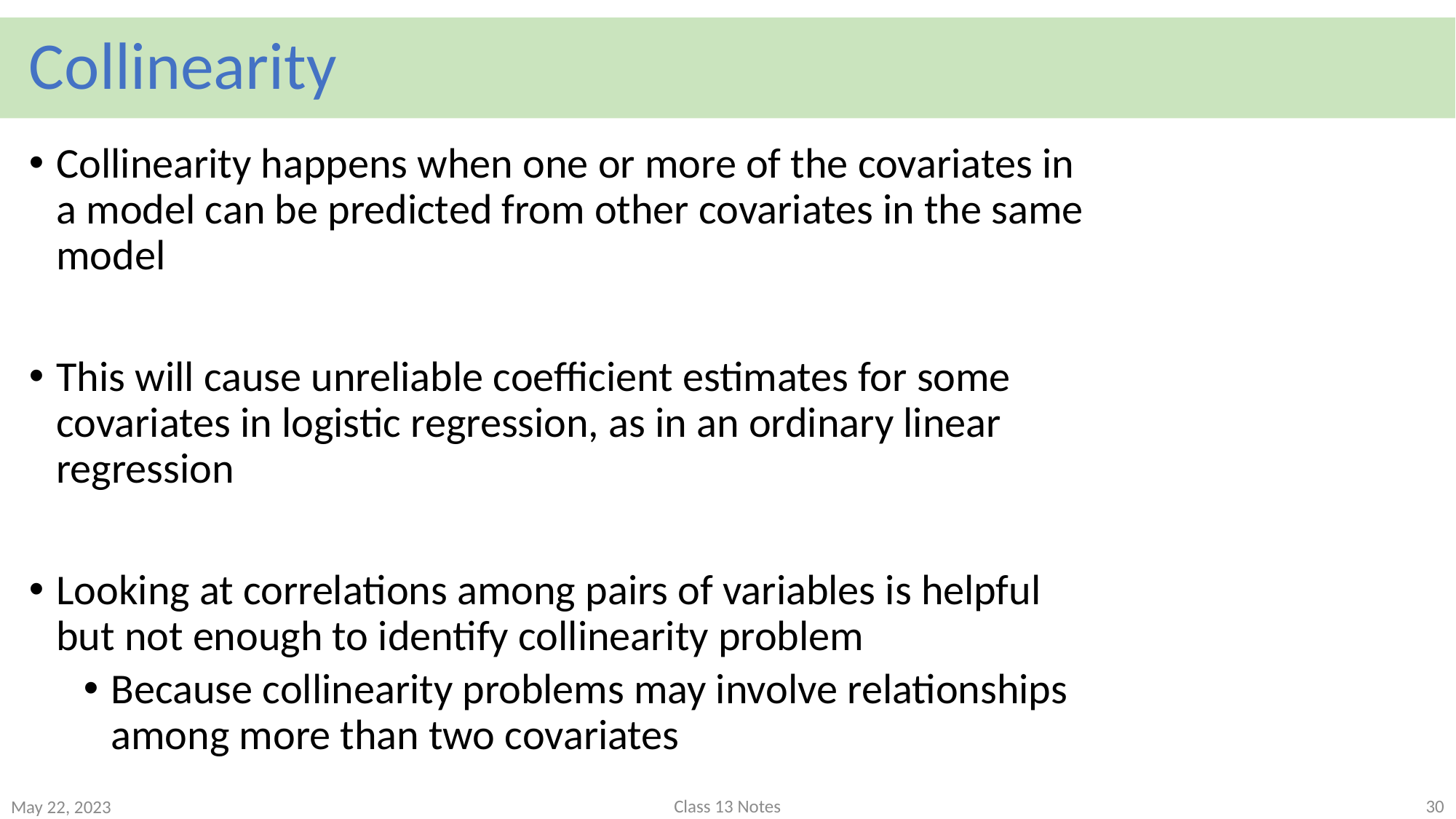

# Collinearity
Collinearity happens when one or more of the covariates in a model can be predicted from other covariates in the same model

This will cause unreliable coefficient estimates for some covariates in logistic regression, as in an ordinary linear regression

Looking at correlations among pairs of variables is helpful but not enough to identify collinearity problem
Because collinearity problems may involve relationships among more than two covariates
Class 13 Notes
30
May 22, 2023